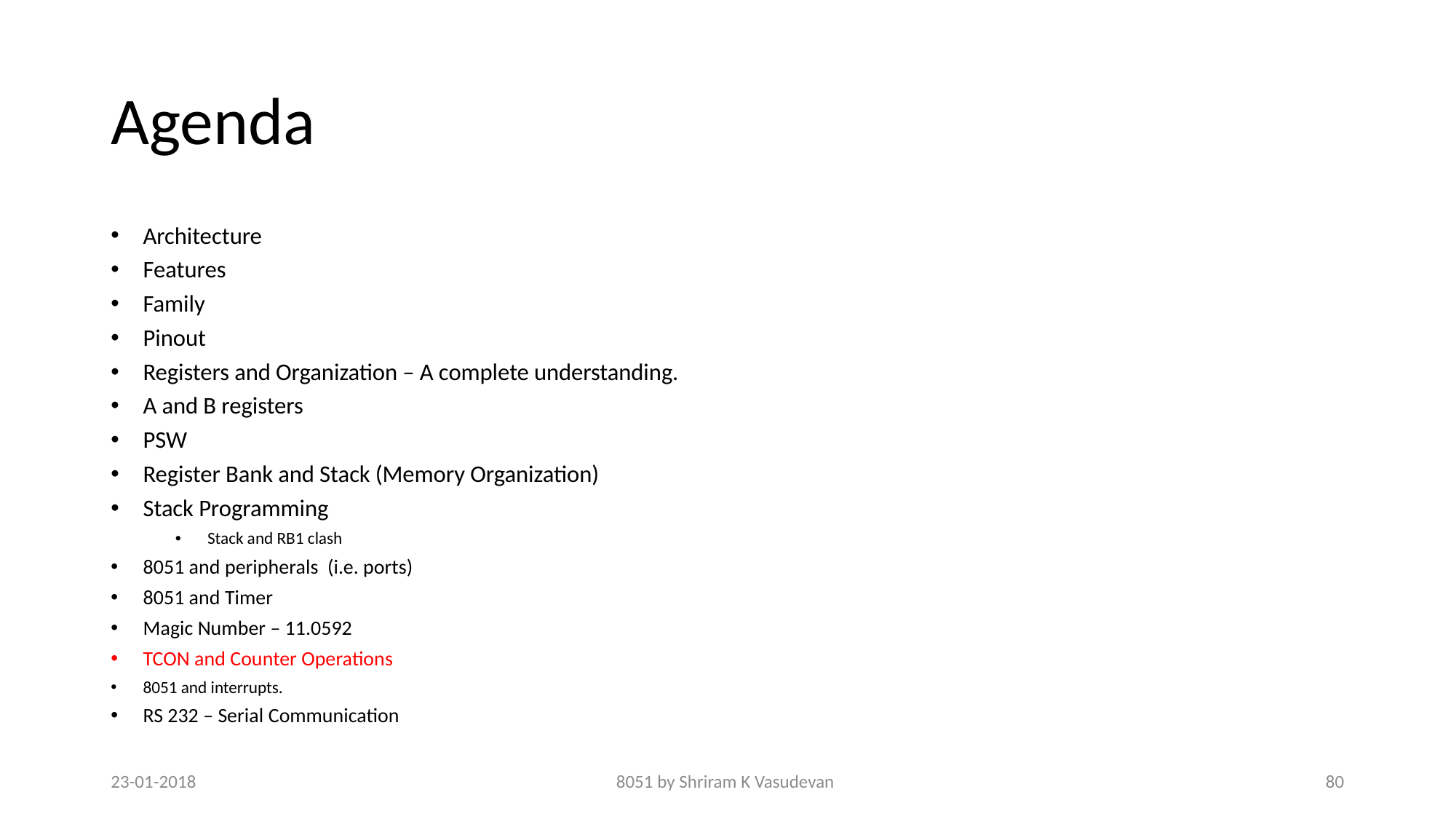

# Agenda
Architecture
Features
Family
Pinout
Registers and Organization – A complete understanding.
A and B registers
PSW
Register Bank and Stack (Memory Organization)
Stack Programming
Stack and RB1 clash
8051 and peripherals  (i.e. ports)
8051 and Timer
Magic Number – 11.0592
TCON and Counter Operations
8051 and interrupts.
RS 232 – Serial Communication

23-01-2018
8051 by Shriram K Vasudevan
80